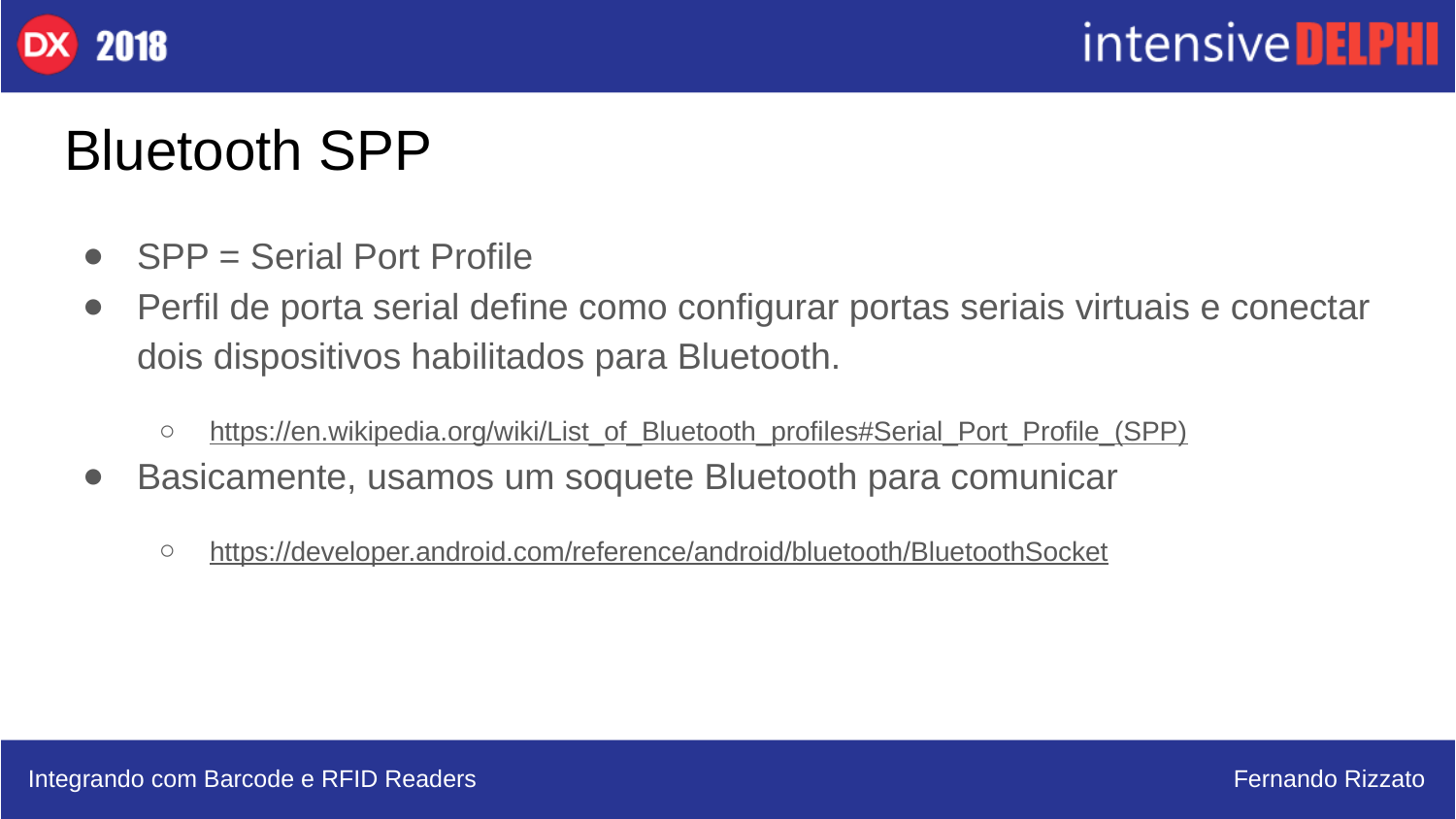

# Bluetooth SPP
SPP = Serial Port Profile
Perfil de porta serial define como configurar portas seriais virtuais e conectar dois dispositivos habilitados para Bluetooth.
https://en.wikipedia.org/wiki/List_of_Bluetooth_profiles#Serial_Port_Profile_(SPP)
Basicamente, usamos um soquete Bluetooth para comunicar
https://developer.android.com/reference/android/bluetooth/BluetoothSocket